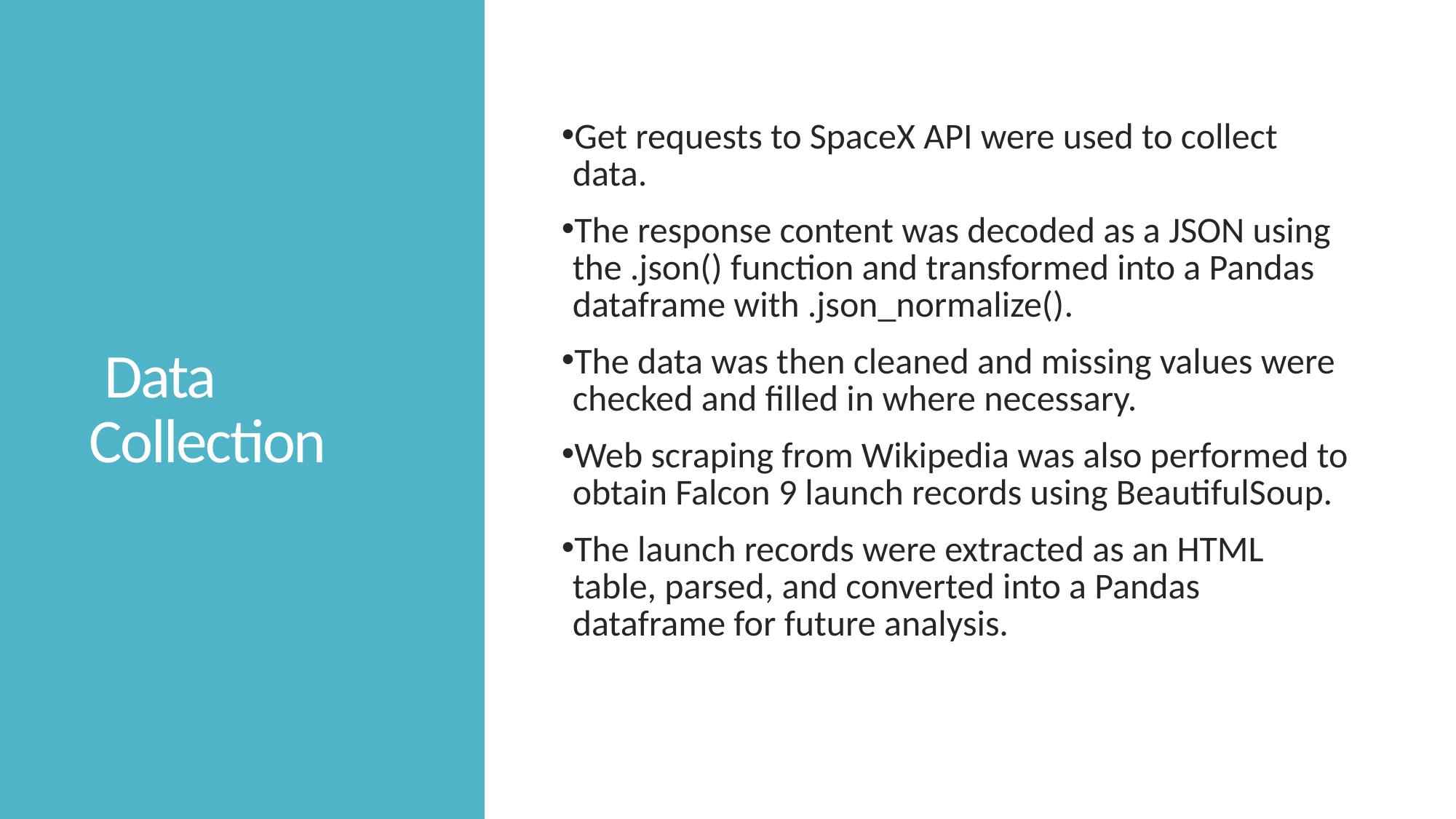

# Data Collection
Get requests to SpaceX API were used to collect data.
The response content was decoded as a JSON using the .json() function and transformed into a Pandas dataframe with .json_normalize().
The data was then cleaned and missing values were checked and filled in where necessary.
Web scraping from Wikipedia was also performed to obtain Falcon 9 launch records using BeautifulSoup.
The launch records were extracted as an HTML table, parsed, and converted into a Pandas dataframe for future analysis.